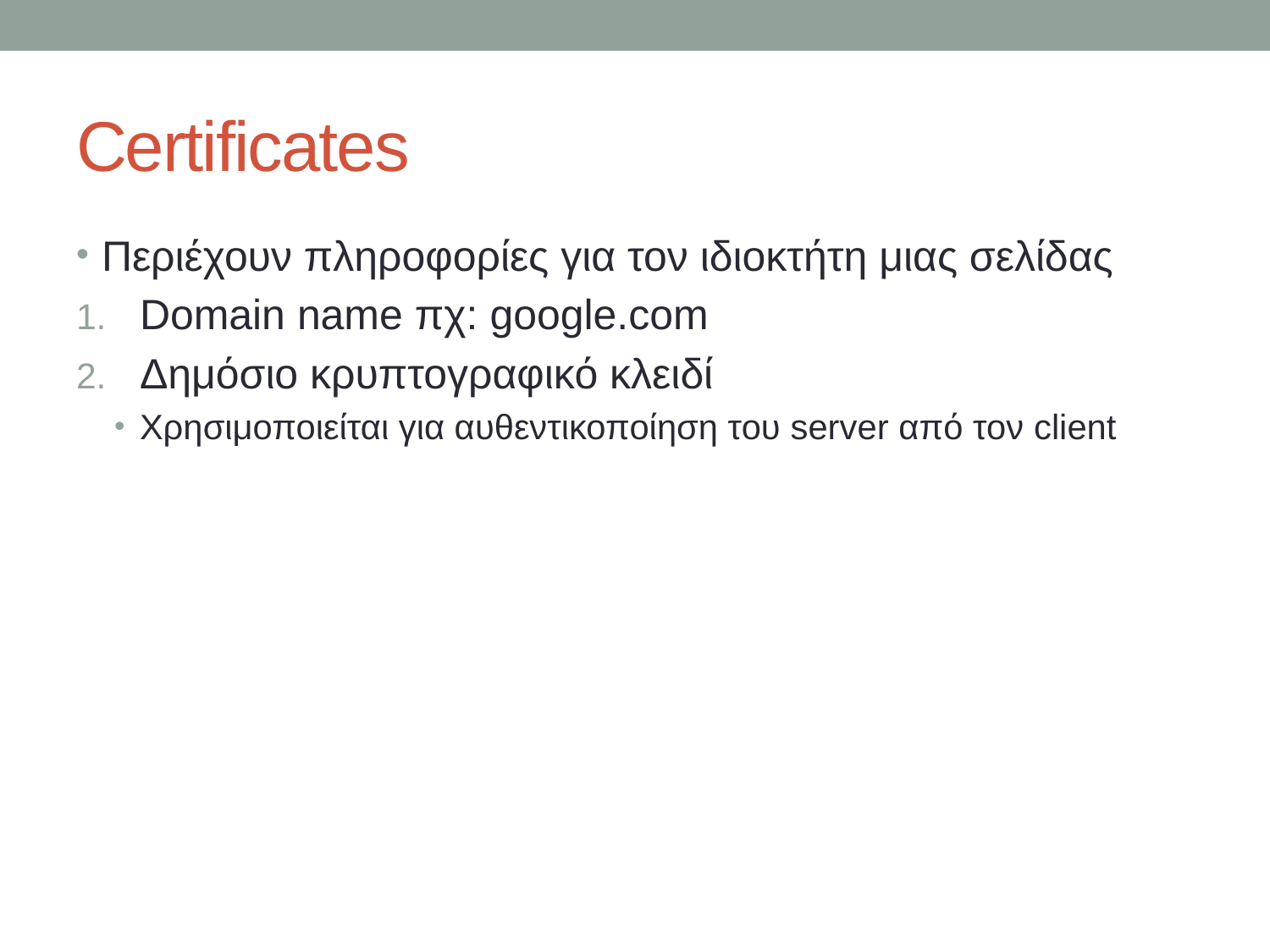

# Certificates
Περιέχουν πληροφορίες για τον ιδιοκτήτη μιας σελίδας
Domain name πχ: google.com
Δημόσιο κρυπτογραφικό κλειδί
Χρησιμοποιείται για αυθεντικοποίηση του server από τον client